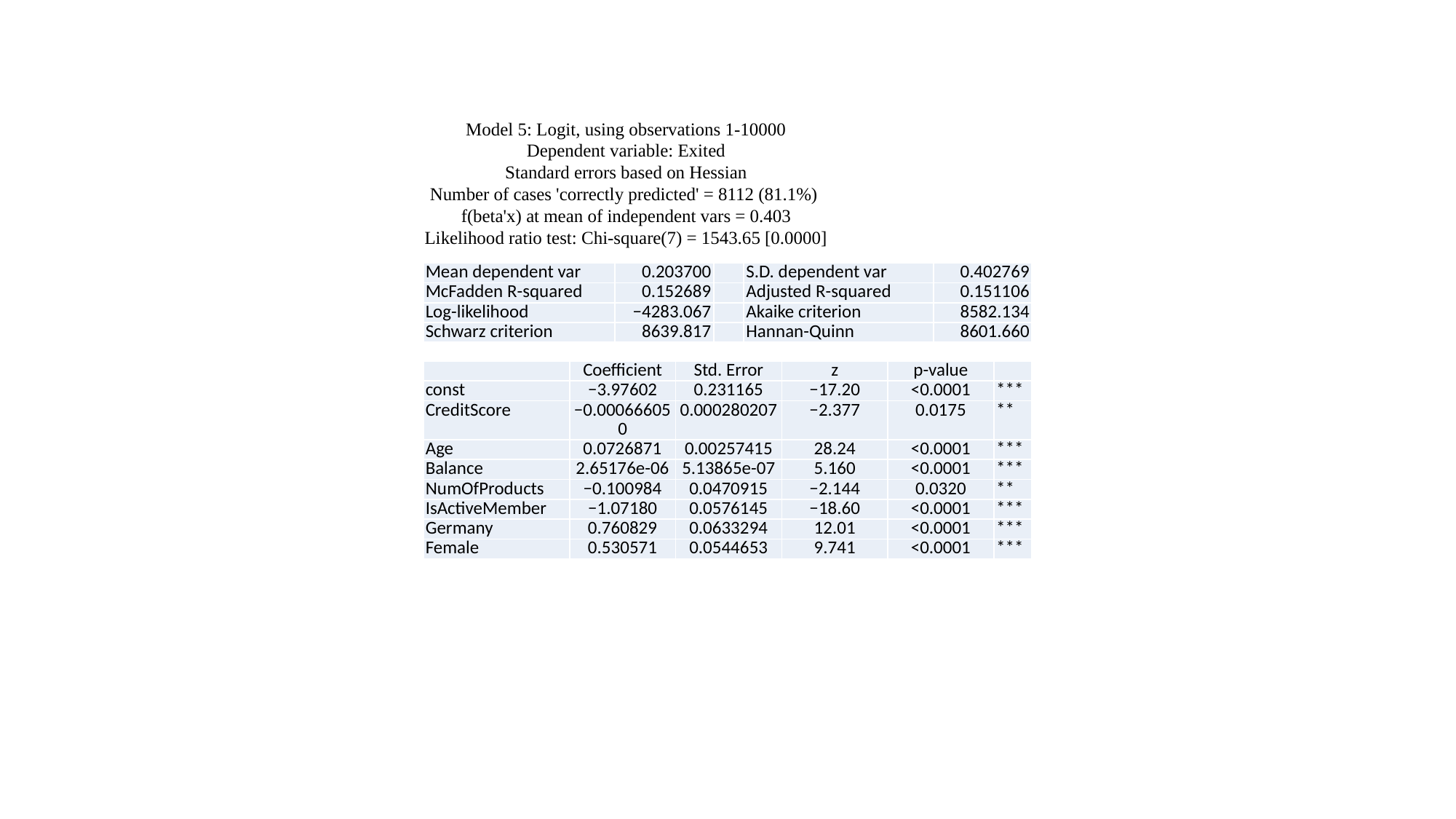

Model 5: Logit, using observations 1-10000
Dependent variable: Exited
Standard errors based on Hessian
Number of cases 'correctly predicted' = 8112 (81.1%)
f(beta'x) at mean of independent vars = 0.403
Likelihood ratio test: Chi-square(7) = 1543.65 [0.0000]
| Mean dependent var | 0.203700 |  | S.D. dependent var | 0.402769 |
| --- | --- | --- | --- | --- |
| McFadden R-squared | 0.152689 |  | Adjusted R-squared | 0.151106 |
| Log-likelihood | −4283.067 |  | Akaike criterion | 8582.134 |
| Schwarz criterion | 8639.817 |  | Hannan-Quinn | 8601.660 |
|  | Coefficient | Std. Error | z | p-value |  |
| --- | --- | --- | --- | --- | --- |
| const | −3.97602 | 0.231165 | −17.20 | <0.0001 | \*\*\* |
| CreditScore | −0.000666050 | 0.000280207 | −2.377 | 0.0175 | \*\* |
| Age | 0.0726871 | 0.00257415 | 28.24 | <0.0001 | \*\*\* |
| Balance | 2.65176e-06 | 5.13865e-07 | 5.160 | <0.0001 | \*\*\* |
| NumOfProducts | −0.100984 | 0.0470915 | −2.144 | 0.0320 | \*\* |
| IsActiveMember | −1.07180 | 0.0576145 | −18.60 | <0.0001 | \*\*\* |
| Germany | 0.760829 | 0.0633294 | 12.01 | <0.0001 | \*\*\* |
| Female | 0.530571 | 0.0544653 | 9.741 | <0.0001 | \*\*\* |